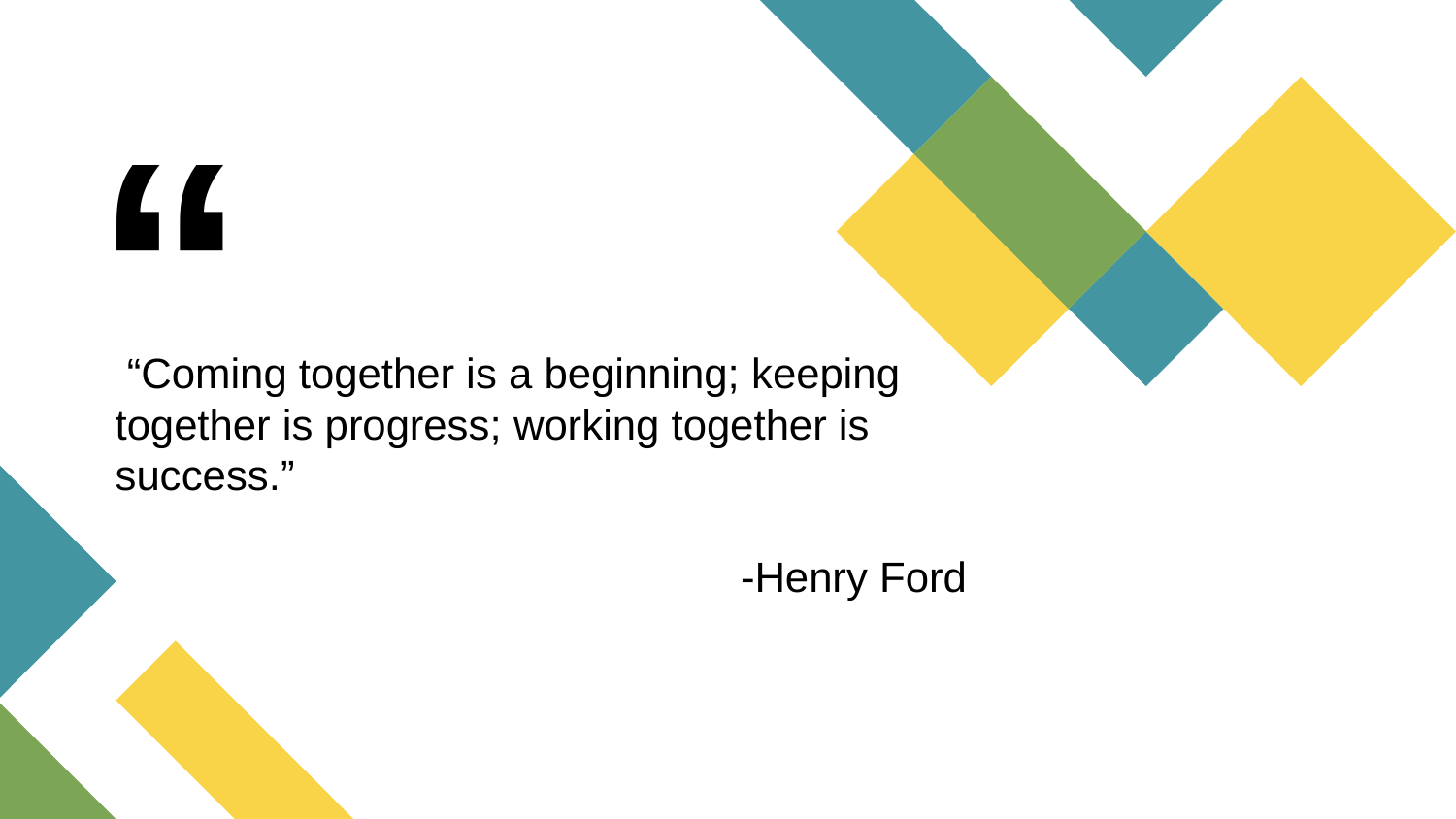

# “Coming together is a beginning; keeping together is progress; working together is success.”

-Henry Ford